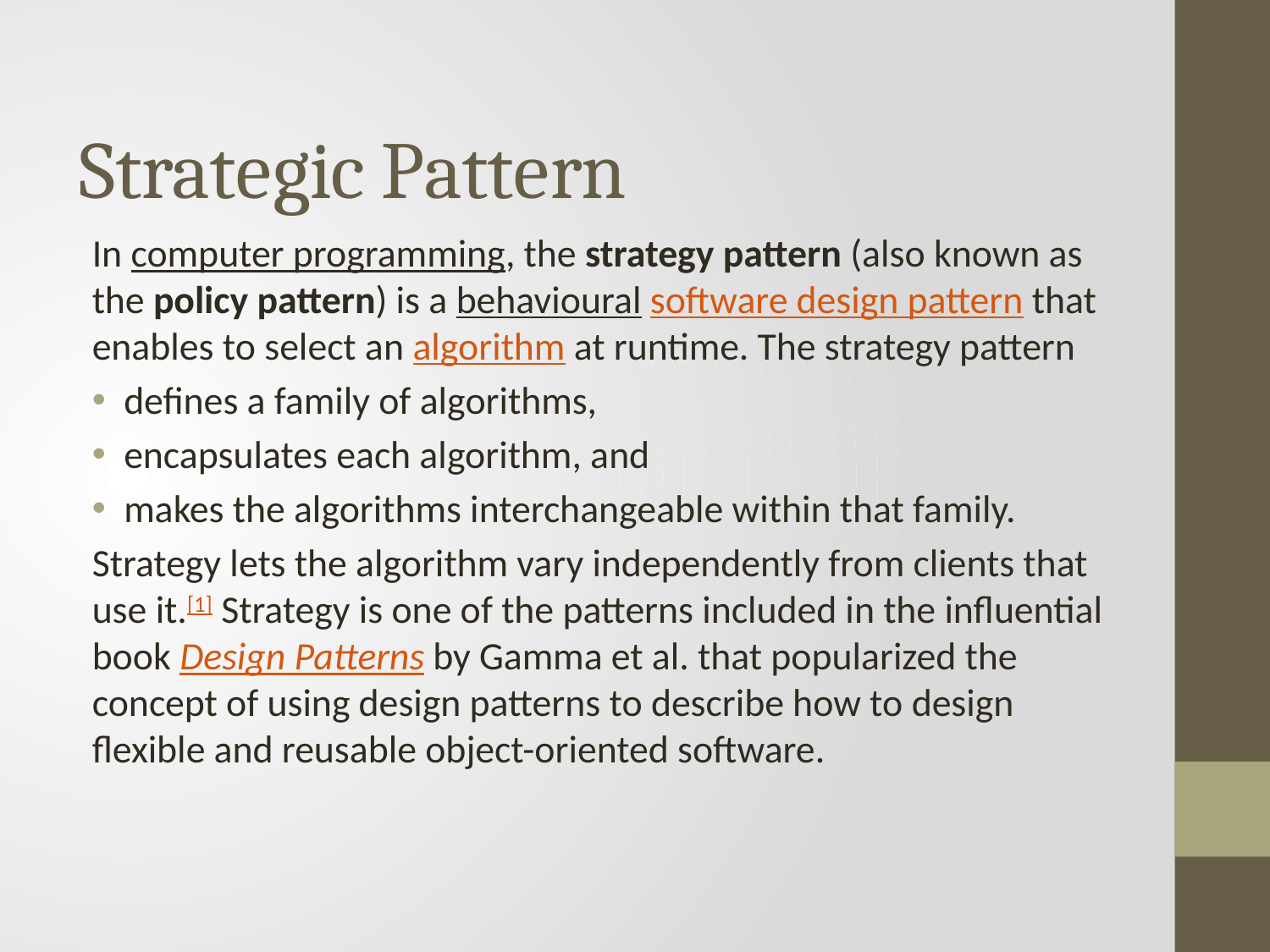

# Strategic Pattern
In computer programming, the strategy pattern (also known as the policy pattern) is a behavioural software design pattern that enables to select an algorithm at runtime. The strategy pattern
defines a family of algorithms,
encapsulates each algorithm, and
makes the algorithms interchangeable within that family.
Strategy lets the algorithm vary independently from clients that use it.[1] Strategy is one of the patterns included in the influential book Design Patterns by Gamma et al. that popularized the concept of using design patterns to describe how to design flexible and reusable object-oriented software.